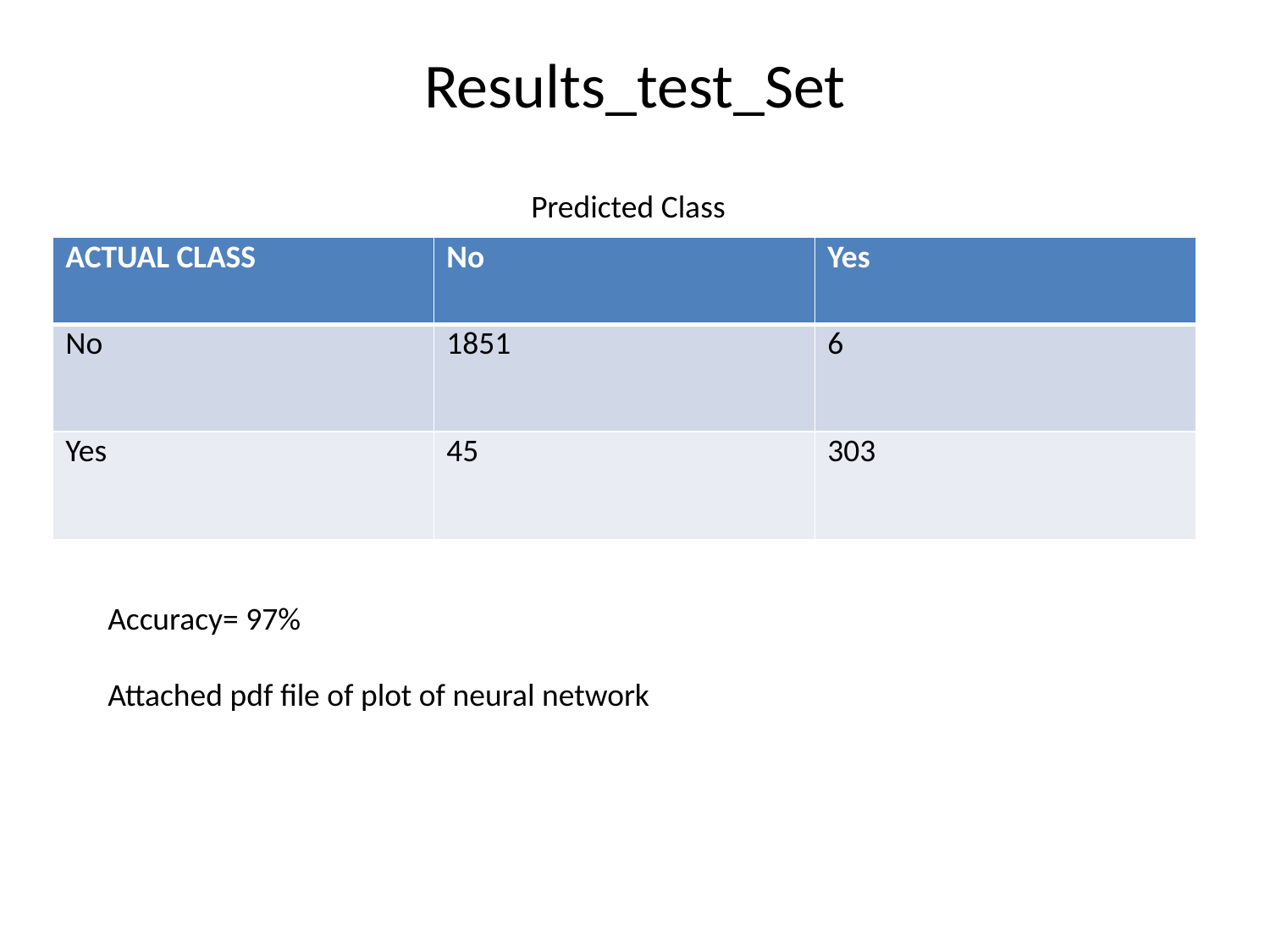

# Results_test_Set
Predicted Class
| ACTUAL CLASS | No | Yes |
| --- | --- | --- |
| No | 1851 | 6 |
| Yes | 45 | 303 |
Accuracy= 97%

Attached pdf file of plot of neural network